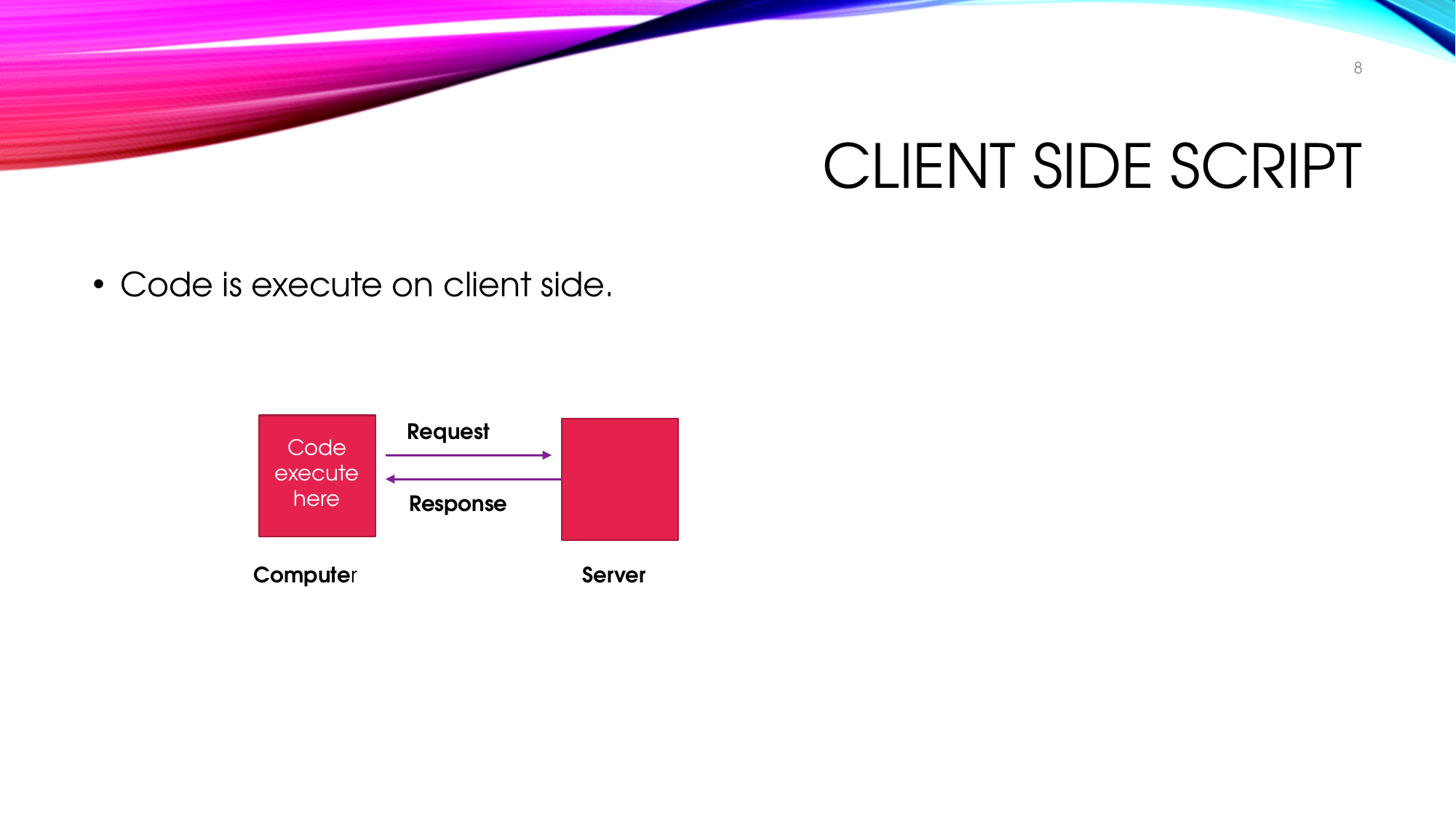

8
# client side script
Code is execute on client side.

Request

Code execute here

Response
Server
Computer